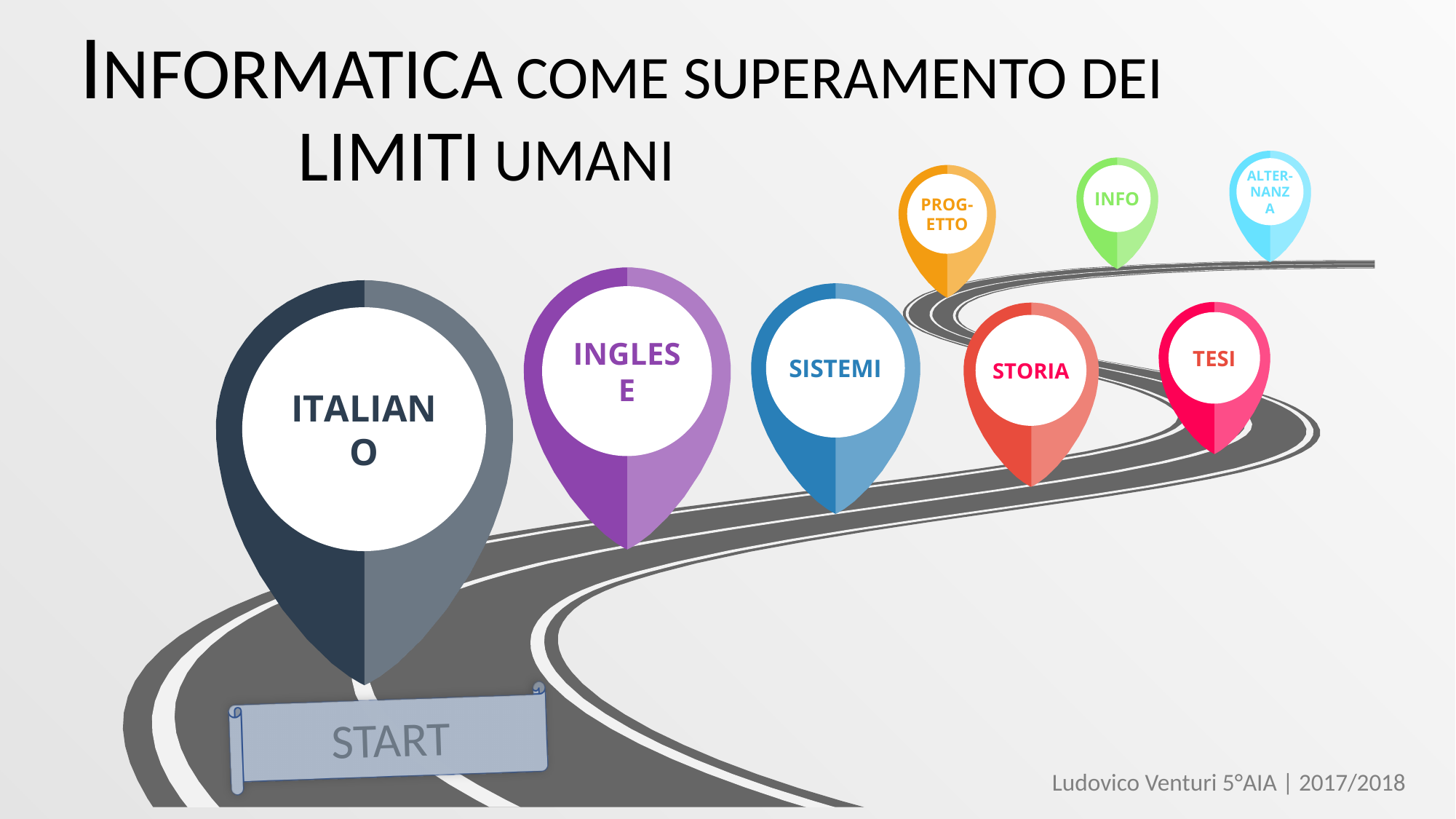

# INFORMATICA COME SUPERAMENTO DEI LIMITI UMANI

ALTER-NANZA

INFO

PROG- ETTO

INGLESE

ITALIANO

SISTEMI

TESI

STORIA
START
Ludovico Venturi 5°AIA | 2017/2018